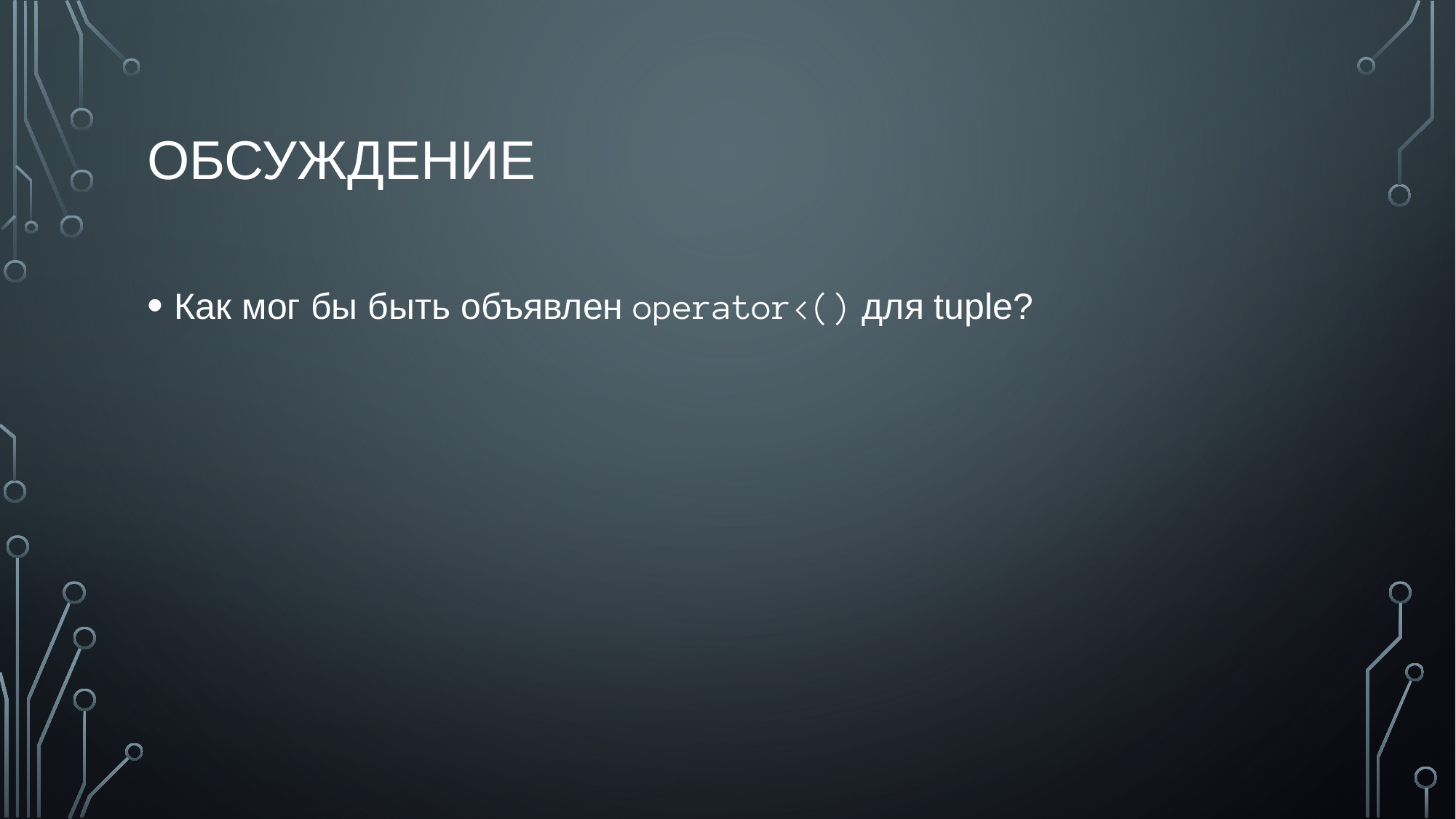

# обсуждение
Как мог бы быть объявлен operator<() для tuple?